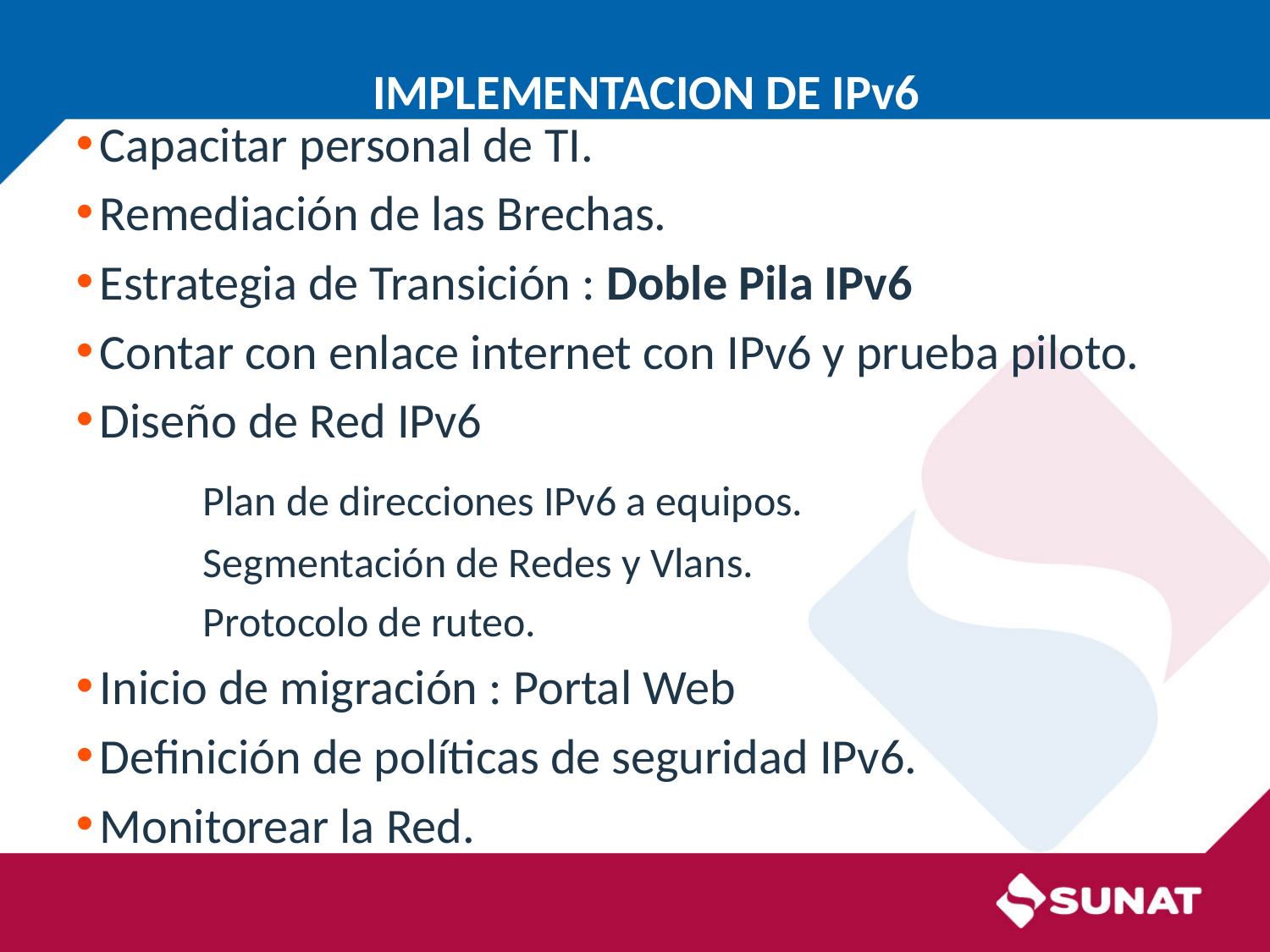

# IMPLEMENTACION DE IPv6
Capacitar personal de TI.
Remediación de las Brechas.
Estrategia de Transición : Doble Pila IPv6
Contar con enlace internet con IPv6 y prueba piloto.
Diseño de Red IPv6
	Plan de direcciones IPv6 a equipos.
	Segmentación de Redes y Vlans.
	Protocolo de ruteo.
Inicio de migración : Portal Web
Definición de políticas de seguridad IPv6.
Monitorear la Red.